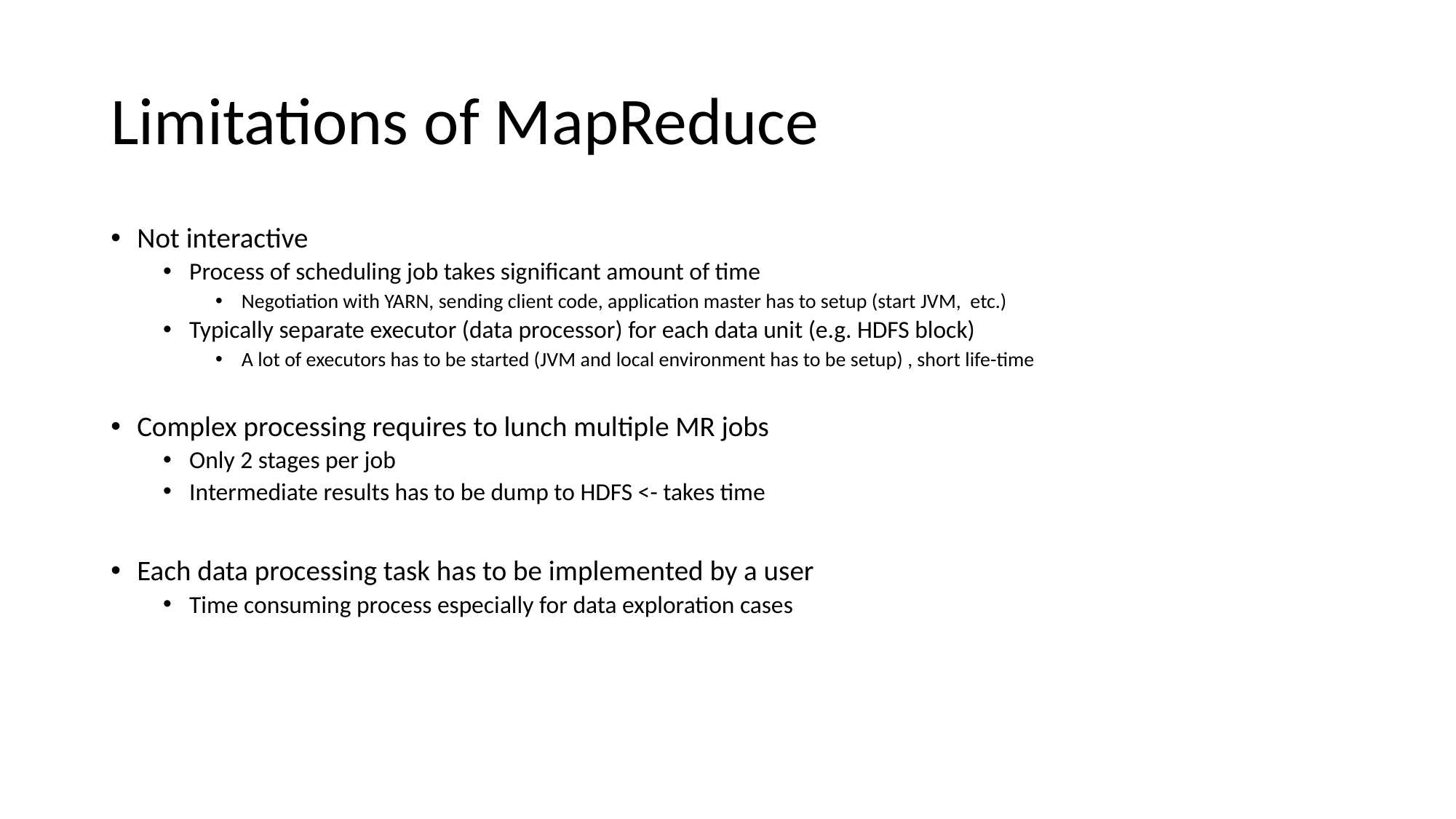

# Limitations of MapReduce
Not interactive
Process of scheduling job takes significant amount of time
Negotiation with YARN, sending client code, application master has to setup (start JVM,  etc.)
Typically separate executor (data processor) for each data unit (e.g. HDFS block)
A lot of executors has to be started (JVM and local environment has to be setup) , short life-time

Complex processing requires to lunch multiple MR jobs
Only 2 stages per job
Intermediate results has to be dump to HDFS <- takes time

Each data processing task has to be implemented by a user
Time consuming process especially for data exploration cases